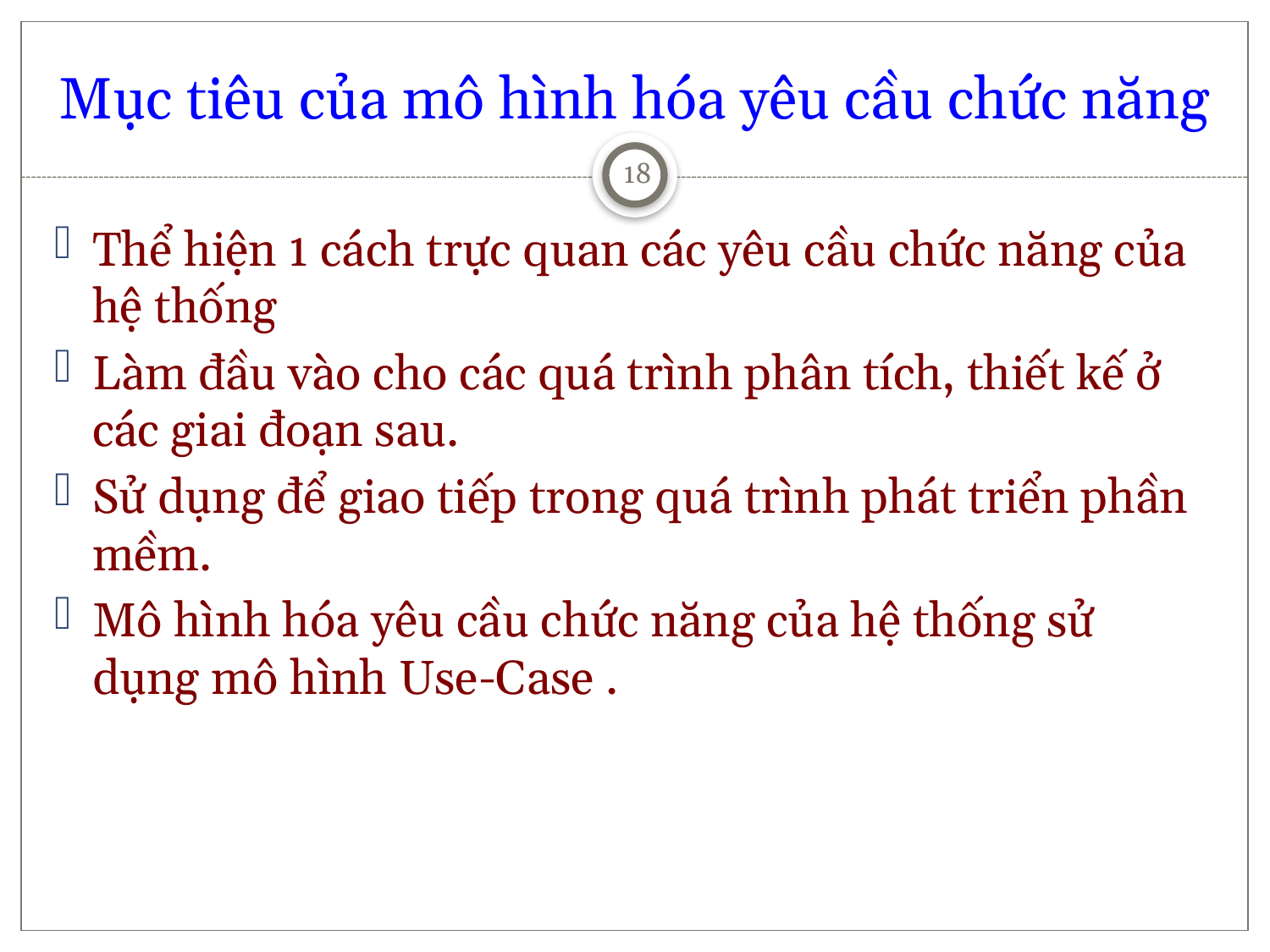

# Mục tiêu của mô hình hóa yêu cầu chức năng
18
Thể hiện 1 cách trực quan các yêu cầu chức năng của hệ thống
Làm đầu vào cho các quá trình phân tích, thiết kế ở các giai đoạn sau.
Sử dụng để giao tiếp trong quá trình phát triển phần mềm.
Mô hình hóa yêu cầu chức năng của hệ thống sử dụng mô hình Use-Case .